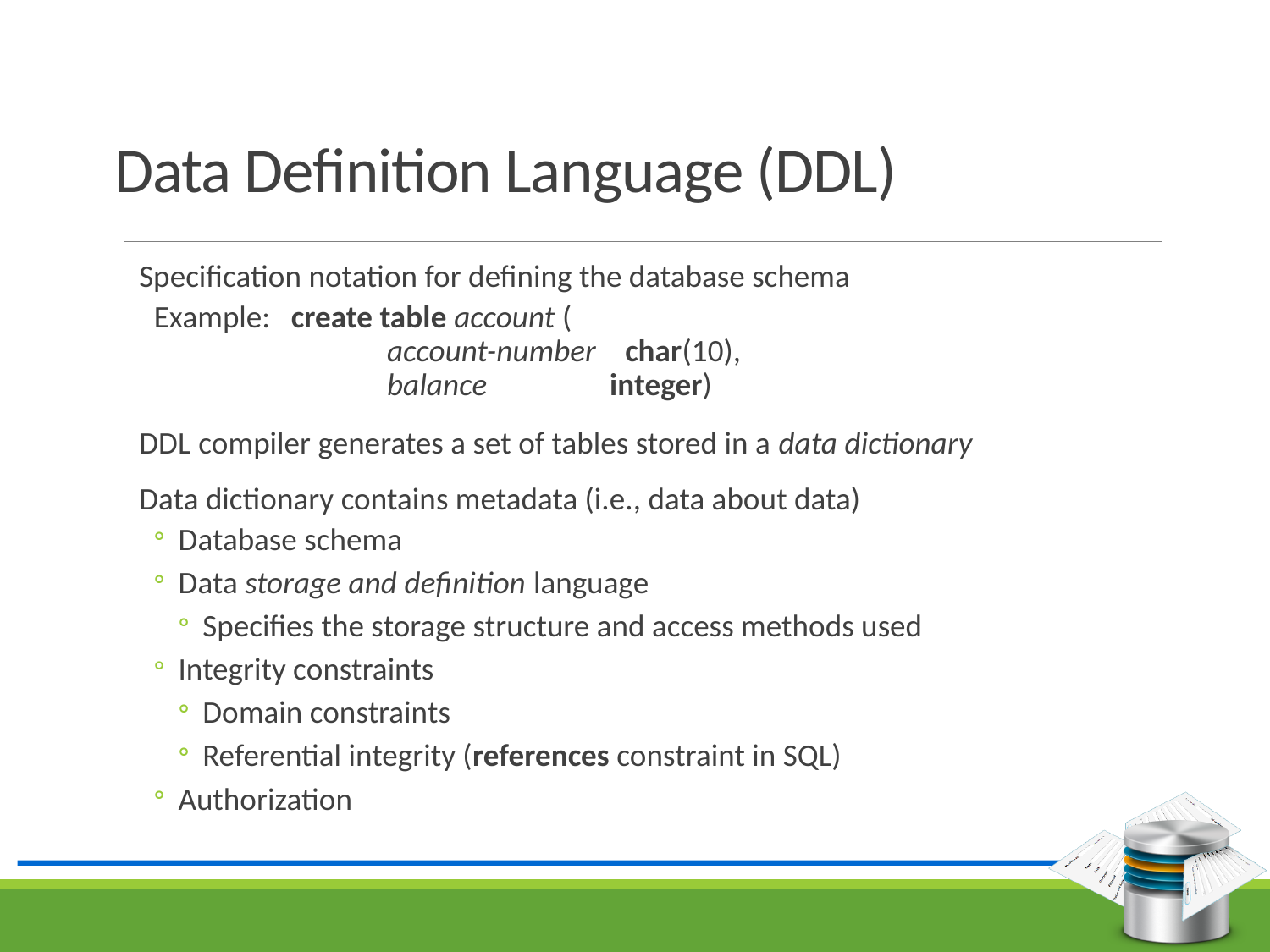

# Data Definition Language (DDL)
Specification notation for defining the database schema
Example:	create table account (
                             account-number    char(10),
                             balance                 integer)
DDL compiler generates a set of tables stored in a data dictionary
Data dictionary contains metadata (i.e., data about data)
Database schema
Data storage and definition language
Specifies the storage structure and access methods used
Integrity constraints
Domain constraints
Referential integrity (references constraint in SQL)
Authorization